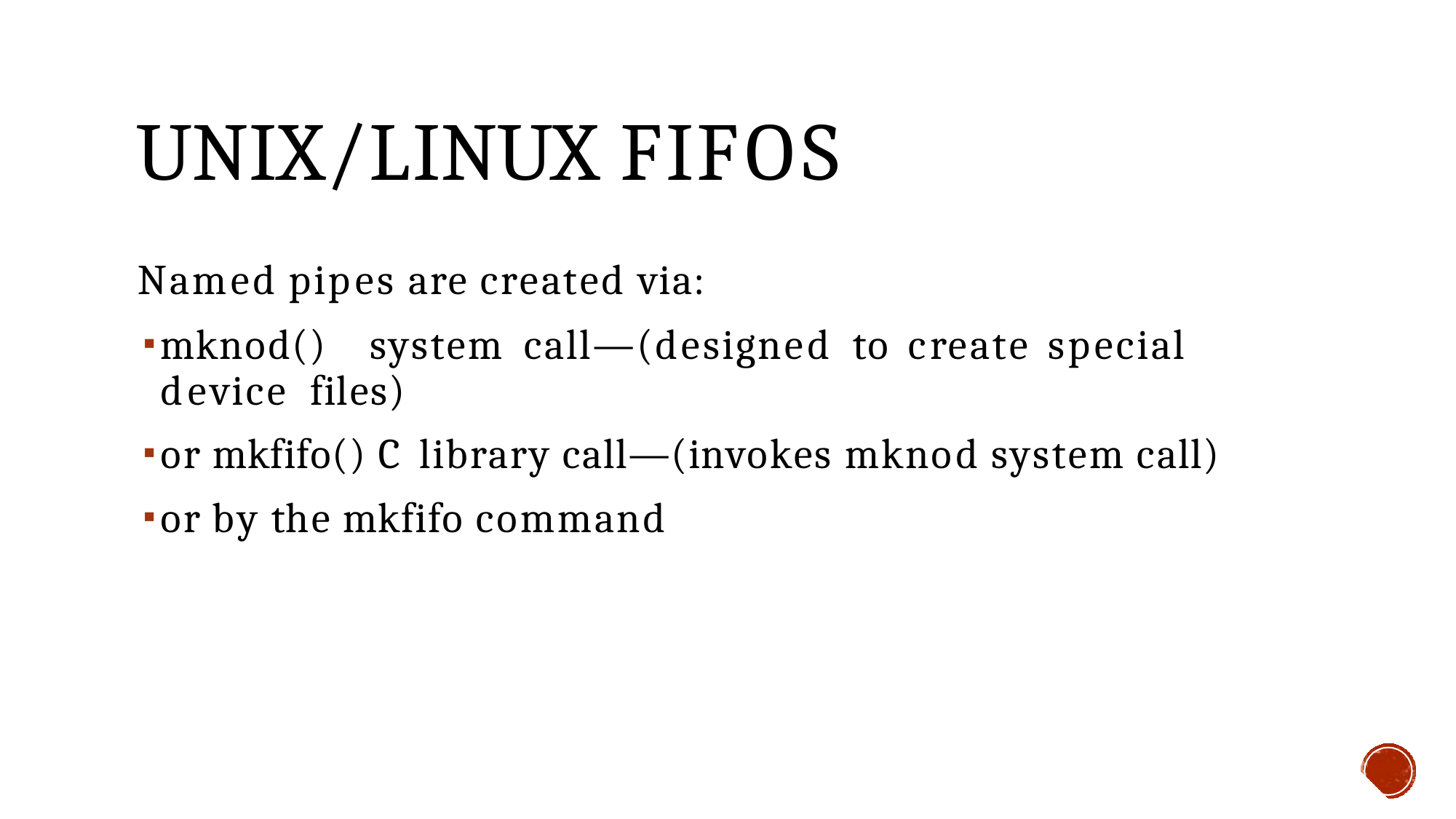

# UNIX/LINUX FIFOS
Named pipes are created via:
mknod()	system	call—(designed	to	create	special	device  files)
or mkfifo() C library call—(invokes mknod system call)
or by the mkfifo command